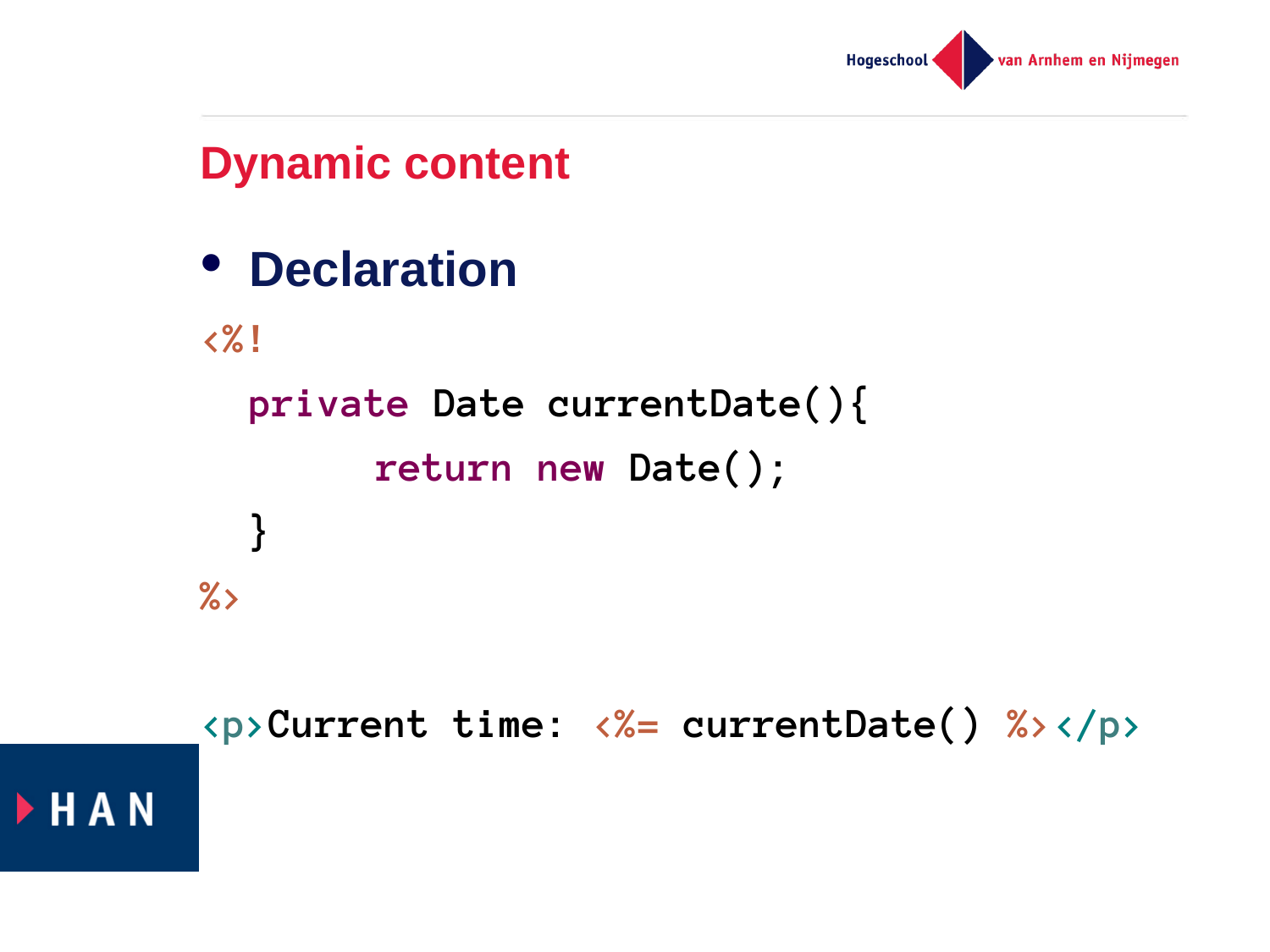

# Dynamic content
Declaration
<%!
	private Date currentDate(){
		return new Date();
	}
%>

<p>Current time: <%= currentDate() %></p>